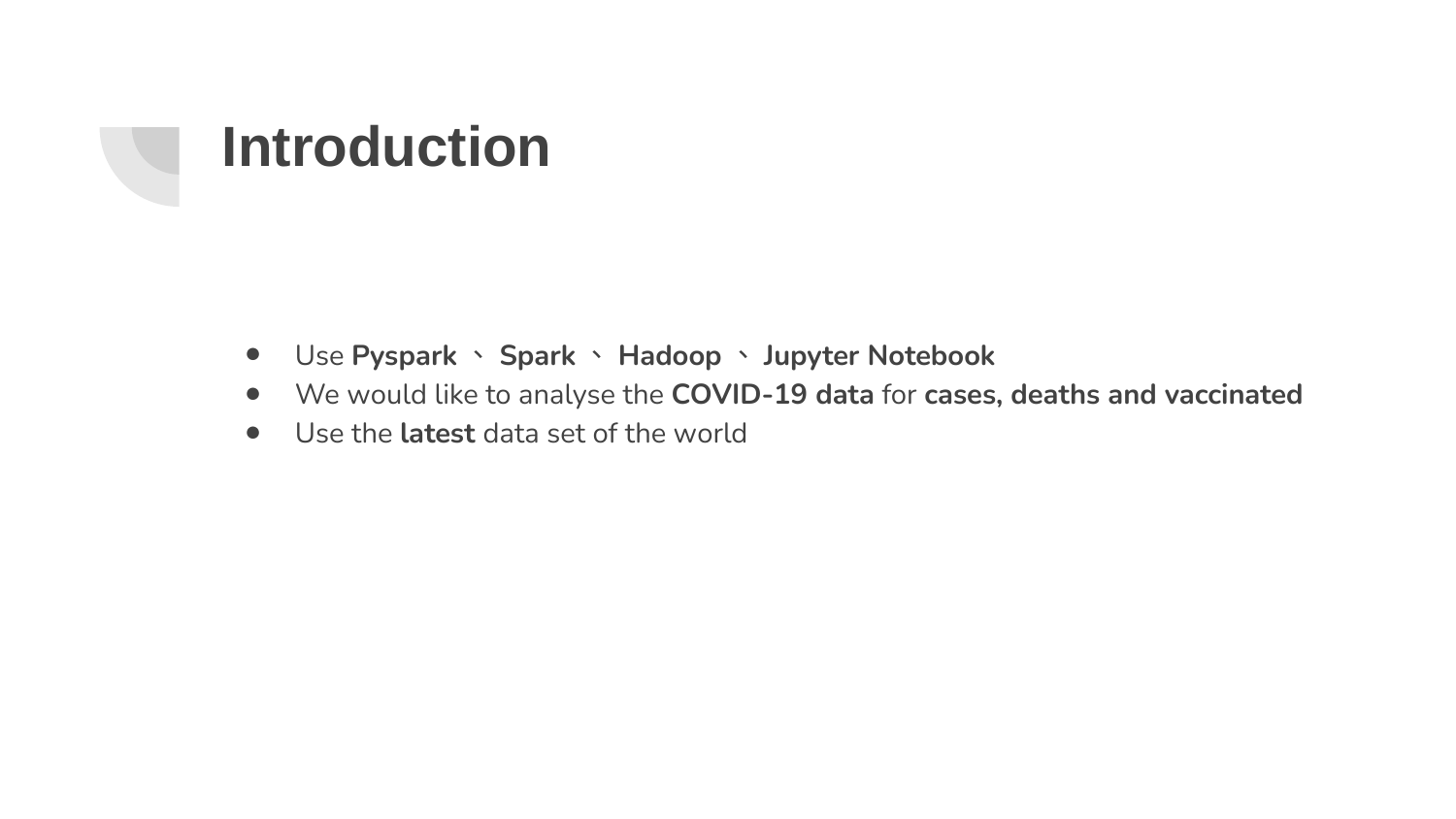

# Introduction
Use Pyspark、Spark、Hadoop、Jupyter Notebook
We would like to analyse the COVID-19 data for cases, deaths and vaccinated
Use the latest data set of the world